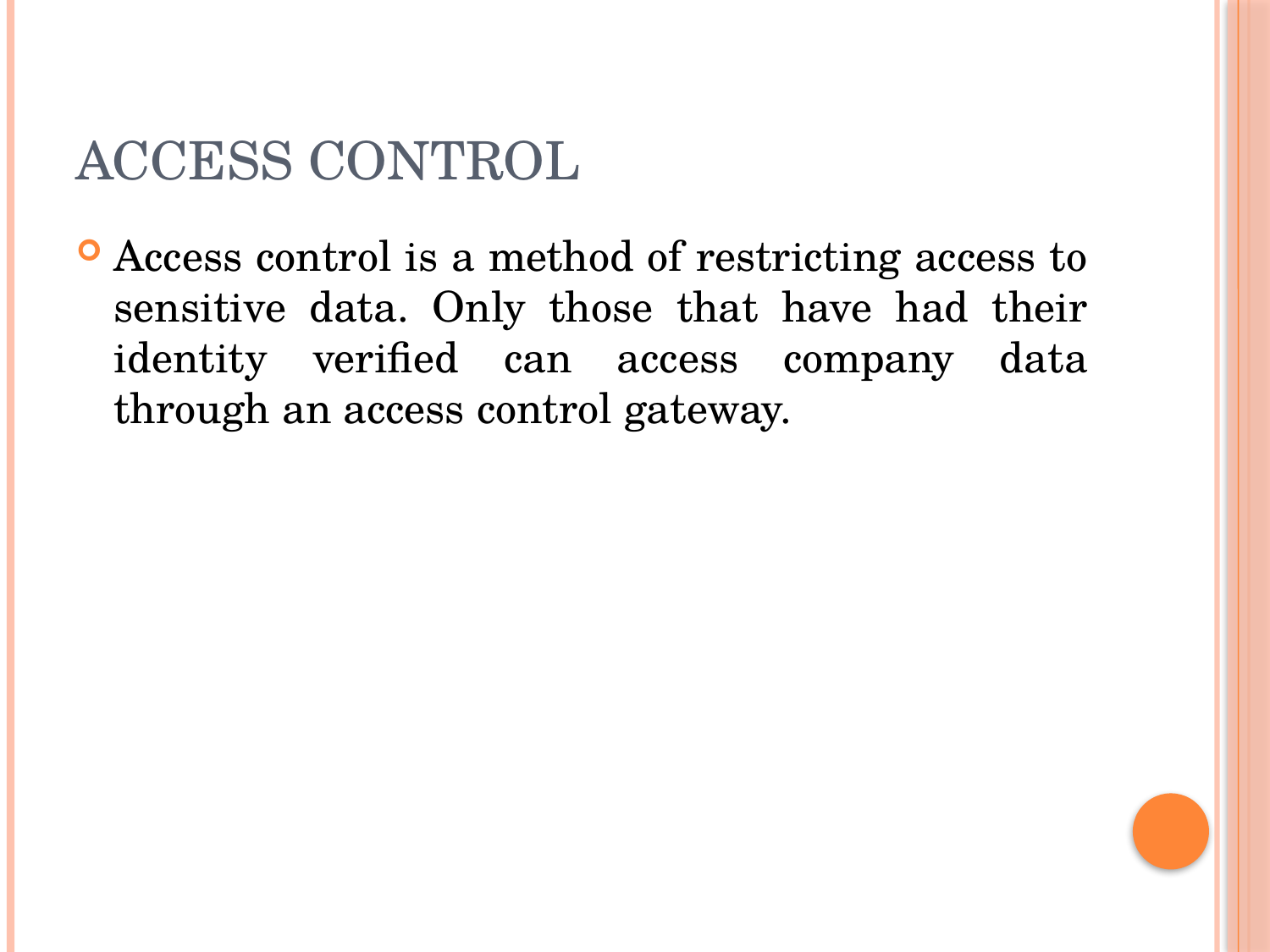

# Access Control
Access control is a method of restricting access to sensitive data. Only those that have had their identity verified can access company data through an access control gateway.